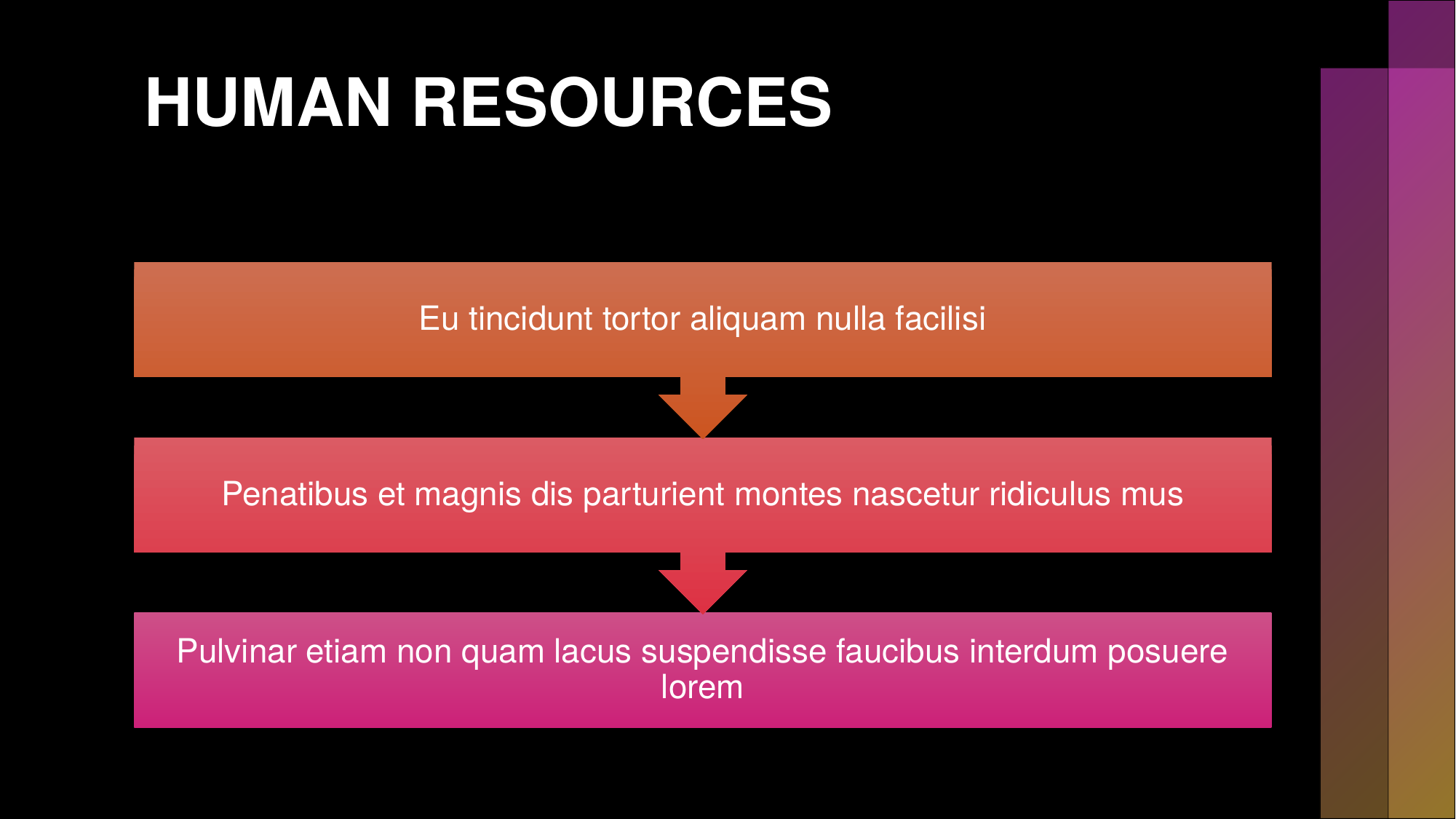

# HUMAN RESOURCES

Pulvinar etiam non quam lacus suspendisse faucibus interdum posuere lorem
Penatibus et magnis dis parturient montes nascetur ridiculus mus
Eu tincidunt tortor aliquam nulla facilisi